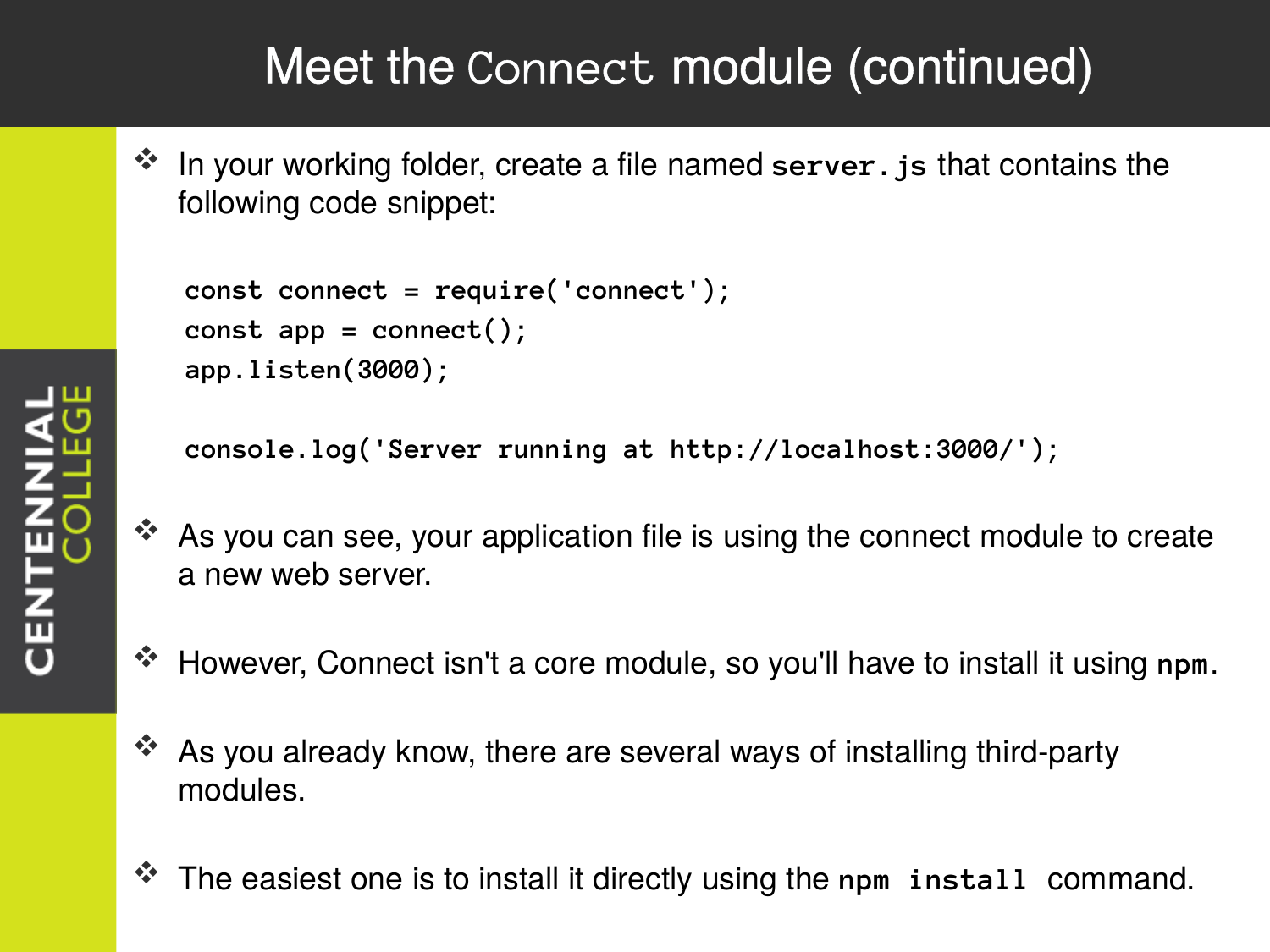

# Meet the Connect module (continued)
In your working folder, create a file named server.js that contains the following code snippet:

const connect = require('connect');
const app = connect();
app.listen(3000);

console.log('Server running at http://localhost:3000/');

As you can see, your application file is using the connect module to create a new web server.

However, Connect isn't a core module, so you'll have to install it using npm.

As you already know, there are several ways of installing third-party modules.

The easiest one is to install it directly using the npm install command.